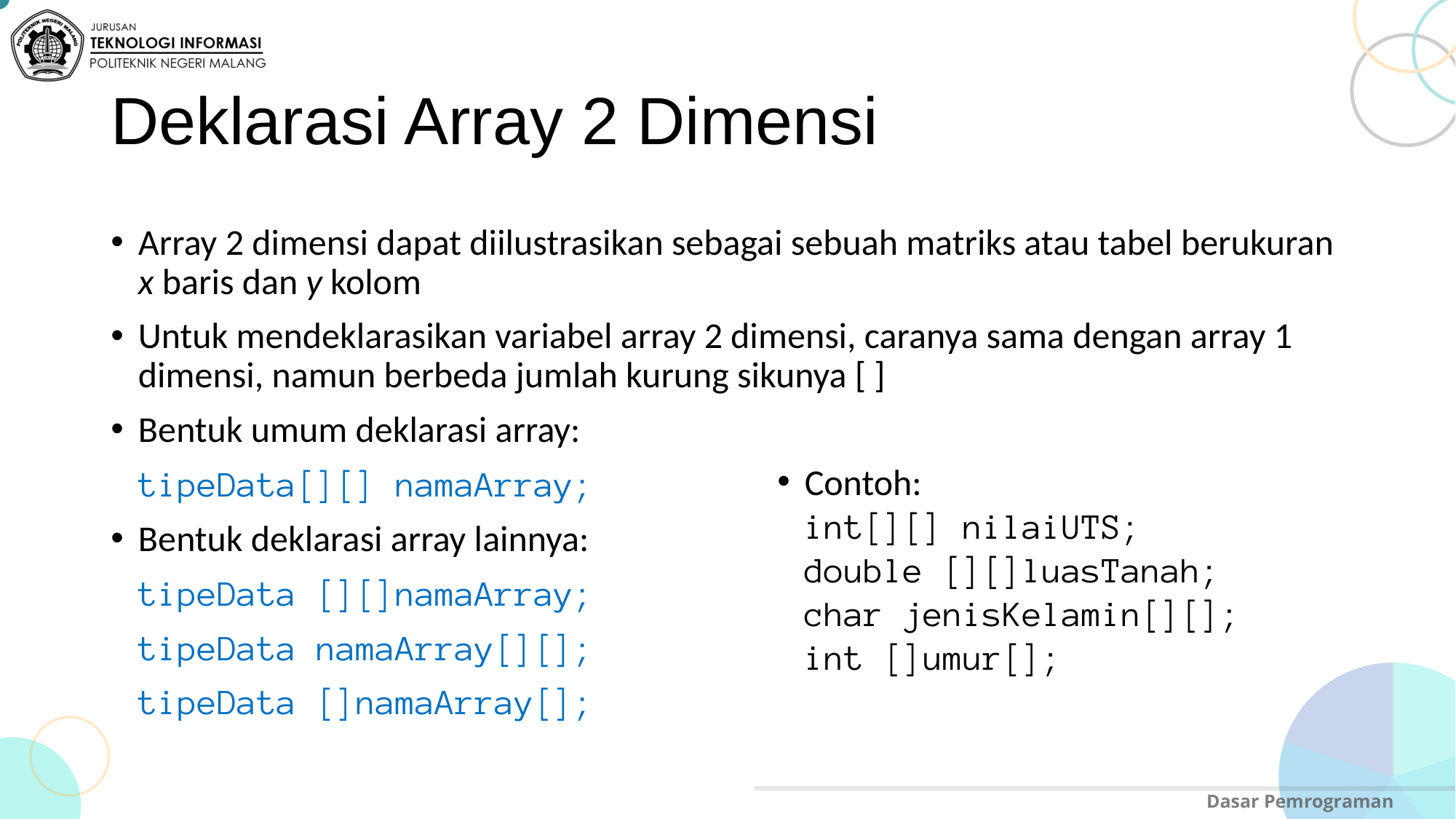

# Deklarasi Array 2 Dimensi
Array 2 dimensi dapat diilustrasikan sebagai sebuah matriks atau tabel berukuran x baris dan y kolom
Untuk mendeklarasikan variabel array 2 dimensi, caranya sama dengan array 1 dimensi, namun berbeda jumlah kurung sikunya [ ]
Bentuk umum deklarasi array:
tipeData[][] namaArray;
Bentuk deklarasi array lainnya:
tipeData [][]namaArray;
tipeData namaArray[][];
tipeData []namaArray[];

Contoh:
int[][] nilaiUTS;
double [][]luasTanah;
char jenisKelamin[][];
int []umur[];